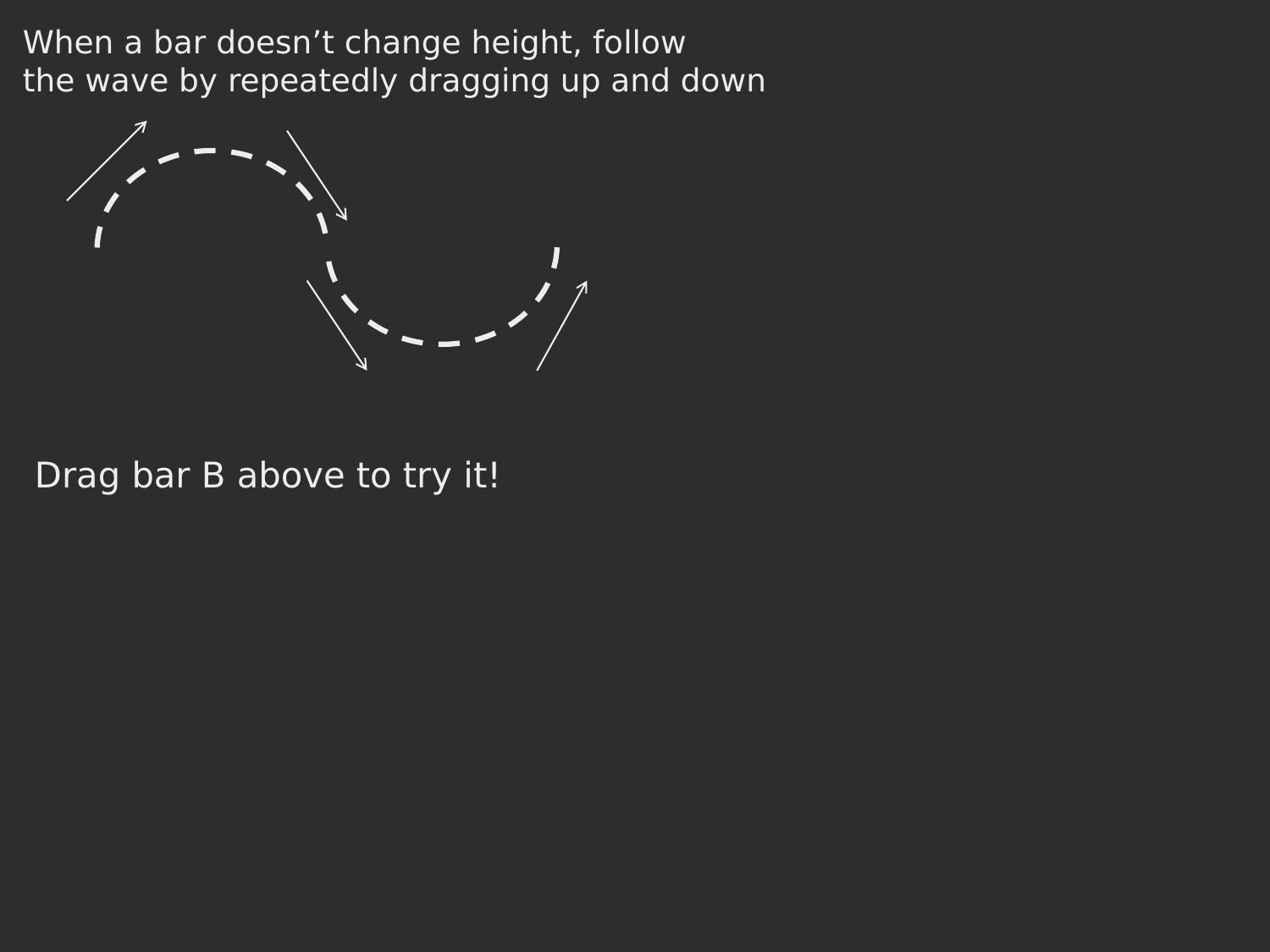

When a bar doesn’t change height, follow
the wave by repeatedly dragging up and down

Drag bar B above to try it!